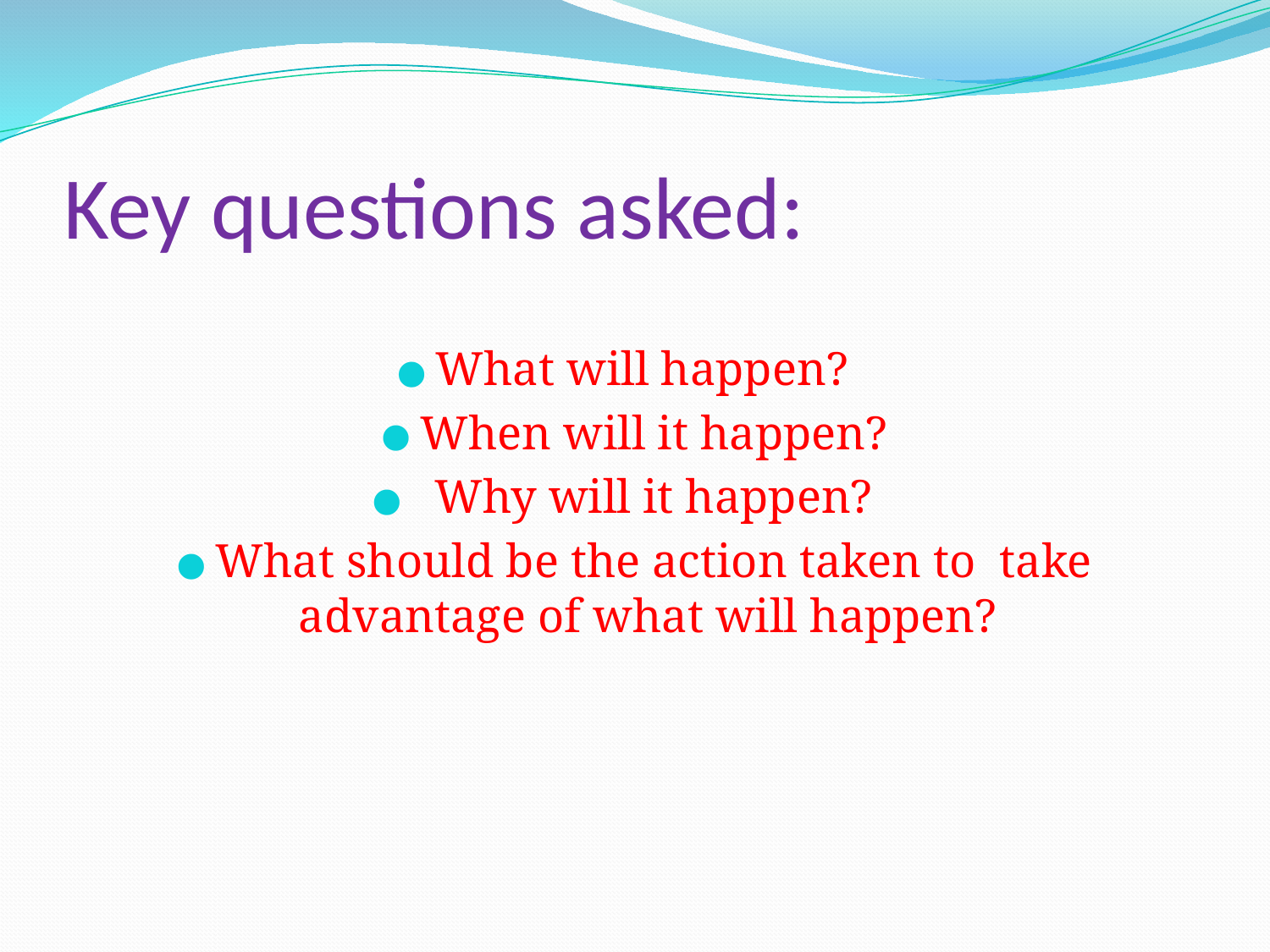

# Key questions asked:

What will happen?
When will it happen?
  Why will it happen?
What should be the action taken to  take advantage of what will happen?